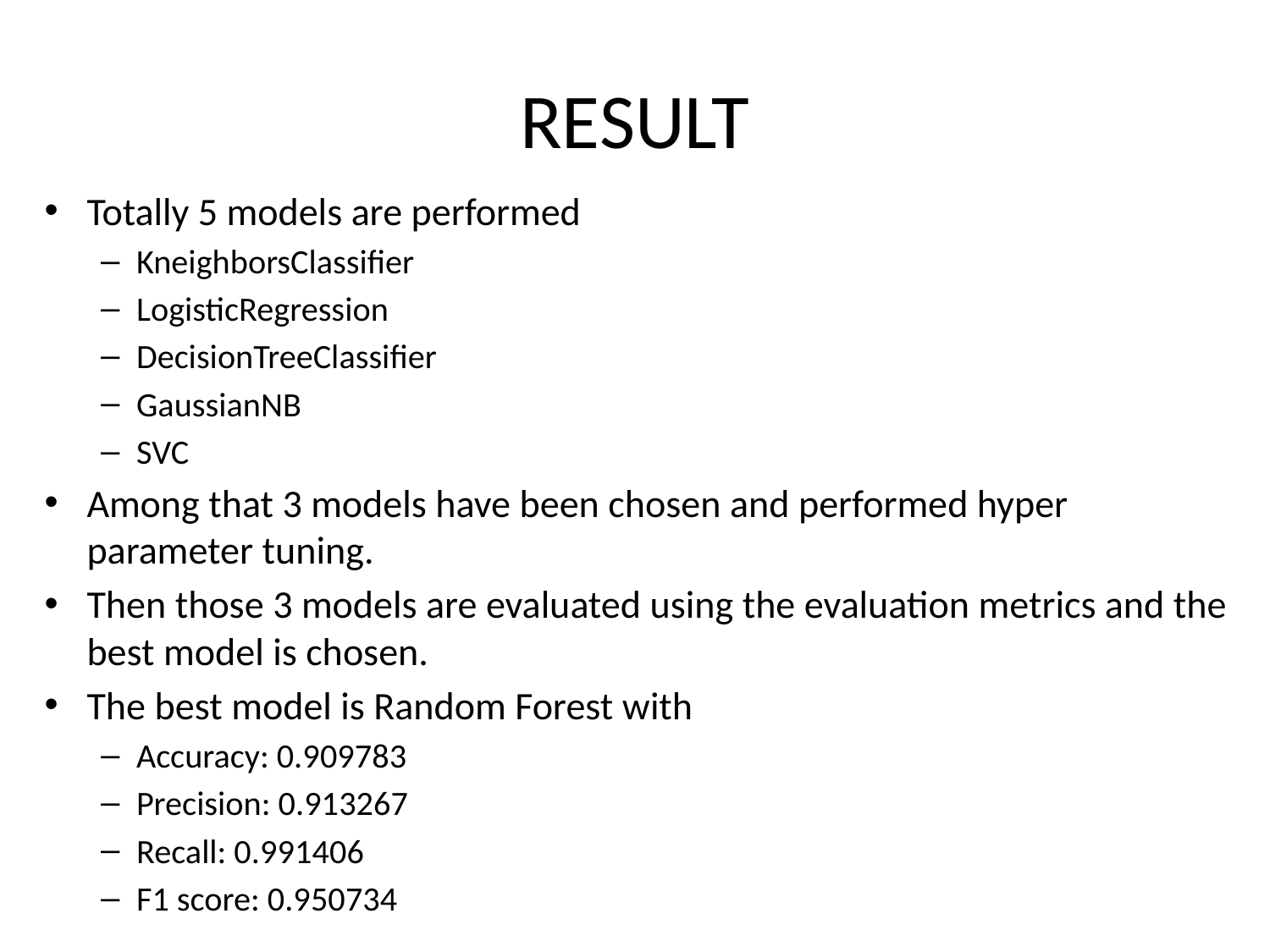

# RESULT
Totally 5 models are performed
KneighborsClassifier
LogisticRegression
DecisionTreeClassifier
GaussianNB
SVC
Among that 3 models have been chosen and performed hyper parameter tuning.
Then those 3 models are evaluated using the evaluation metrics and the best model is chosen.
The best model is Random Forest with
Accuracy: 0.909783
Precision: 0.913267
Recall: 0.991406
F1 score: 0.950734